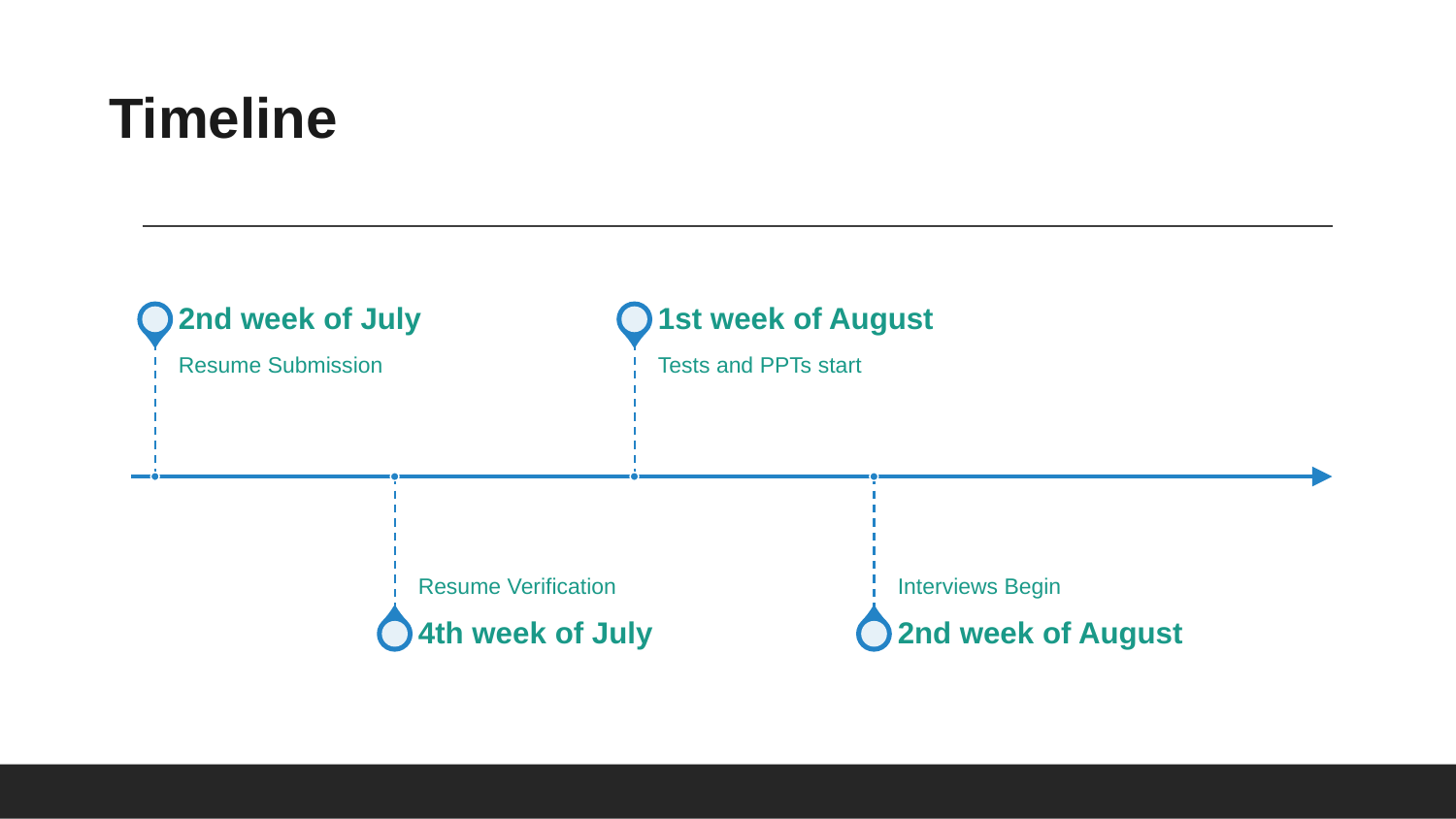

# Timeline

2nd week of July

1st week of August

Resume Submission

Tests and PPTs start

Resume Verification

Interviews Begin

4th week of July

2nd week of August